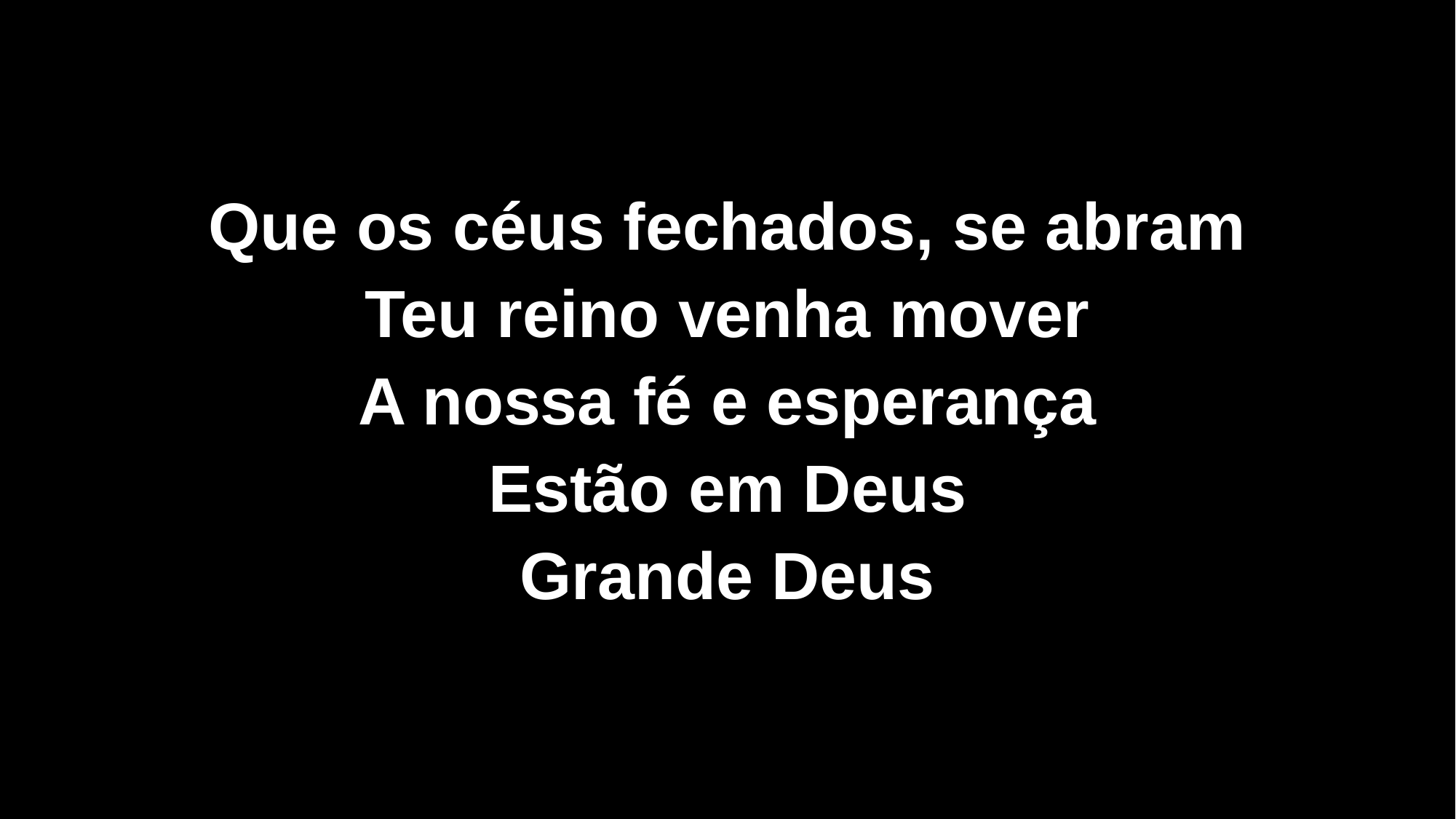

Que os céus fechados, se abram
Teu reino venha mover
A nossa fé e esperança
Estão em Deus
Grande Deus